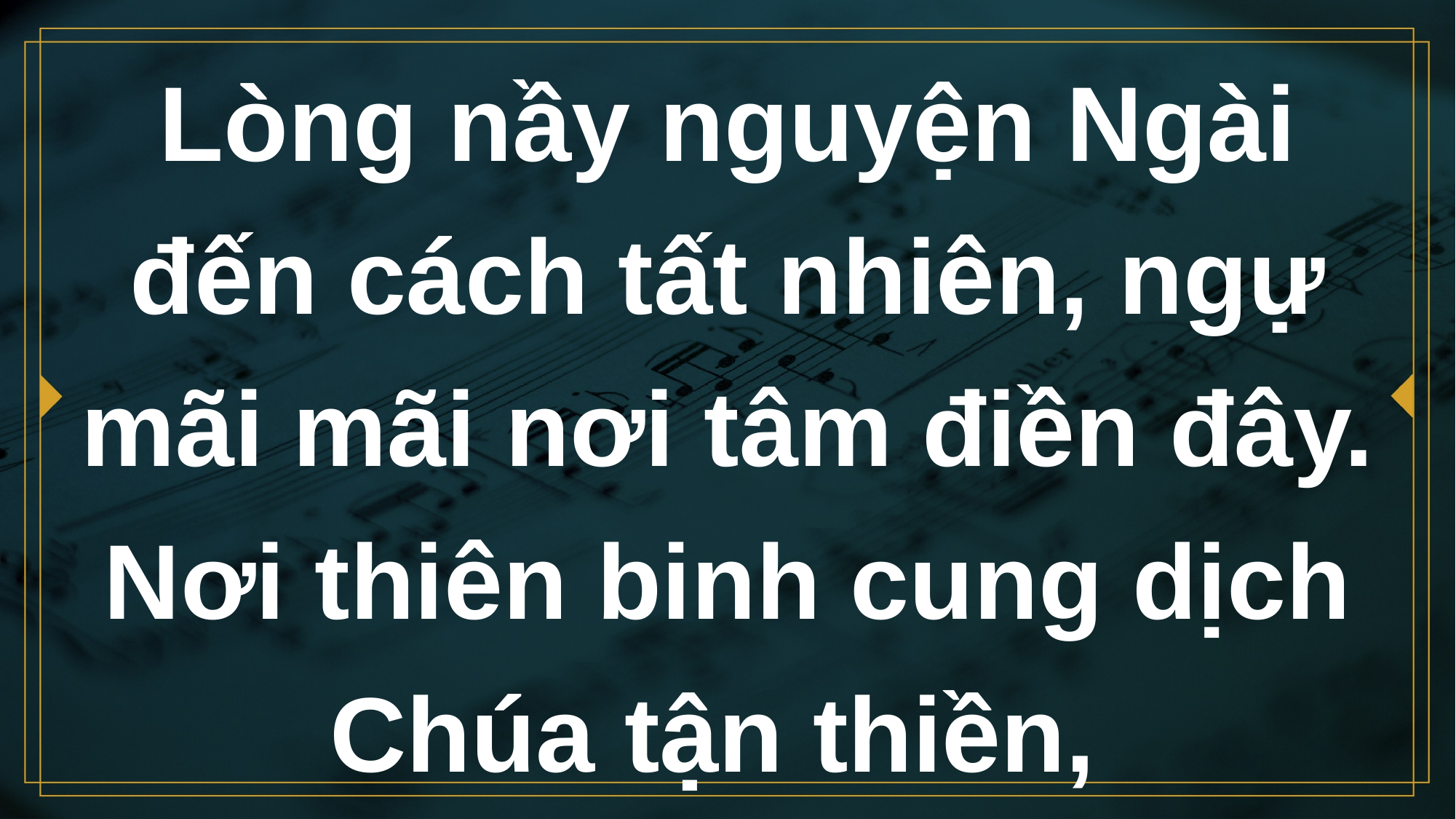

# Lòng nầy nguyện Ngài đến cách tất nhiên, ngự mãi mãi nơi tâm điền đây. Nơi thiên binh cung dịch Chúa tận thiền,